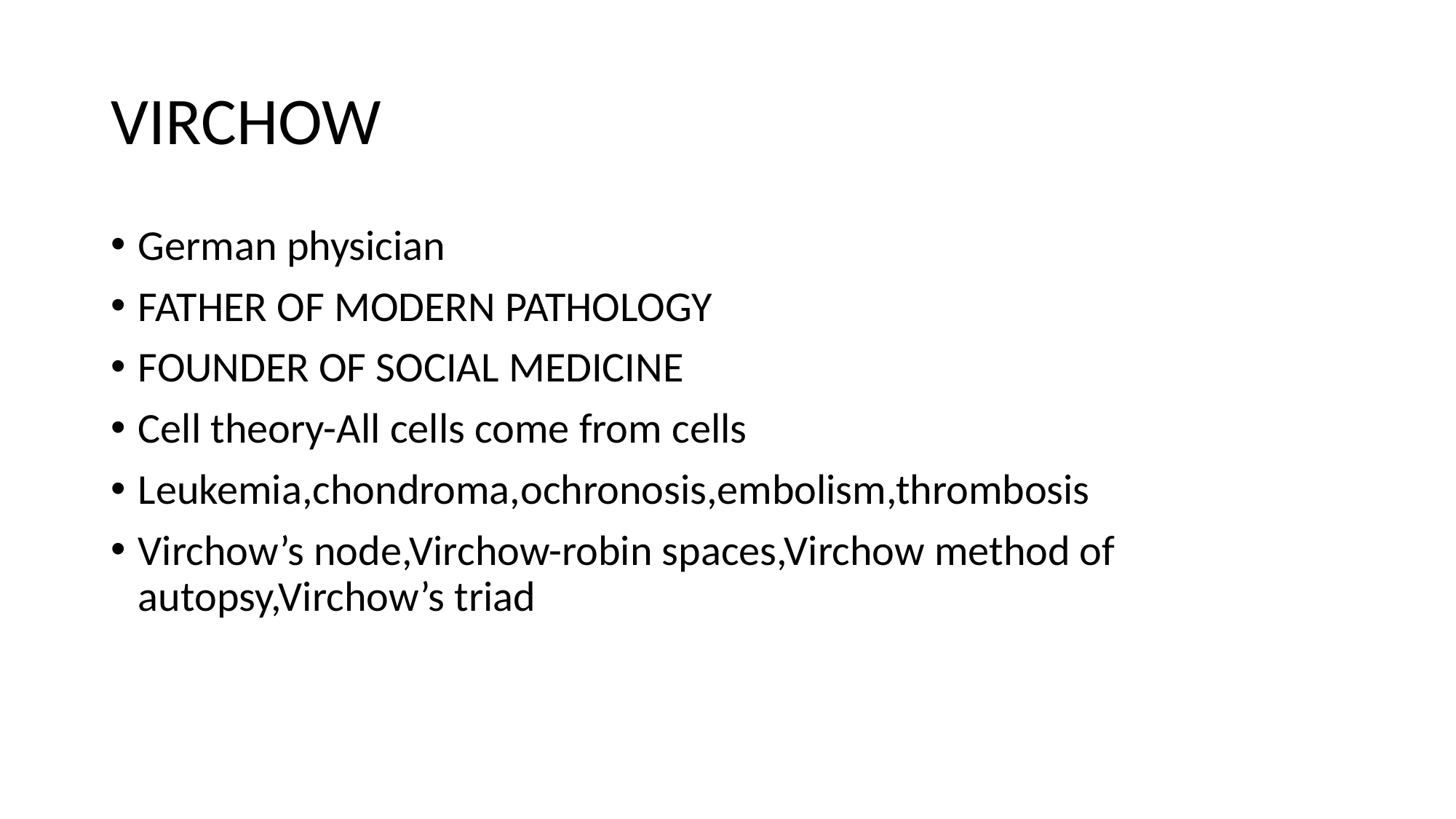

# VIRCHOW
German physician
FATHER OF MODERN PATHOLOGY
FOUNDER OF SOCIAL MEDICINE
Cell theory-All cells come from cells
Leukemia,chondroma,ochronosis,embolism,thrombosis
Virchow’s node,Virchow-robin spaces,Virchow method of autopsy,Virchow’s triad